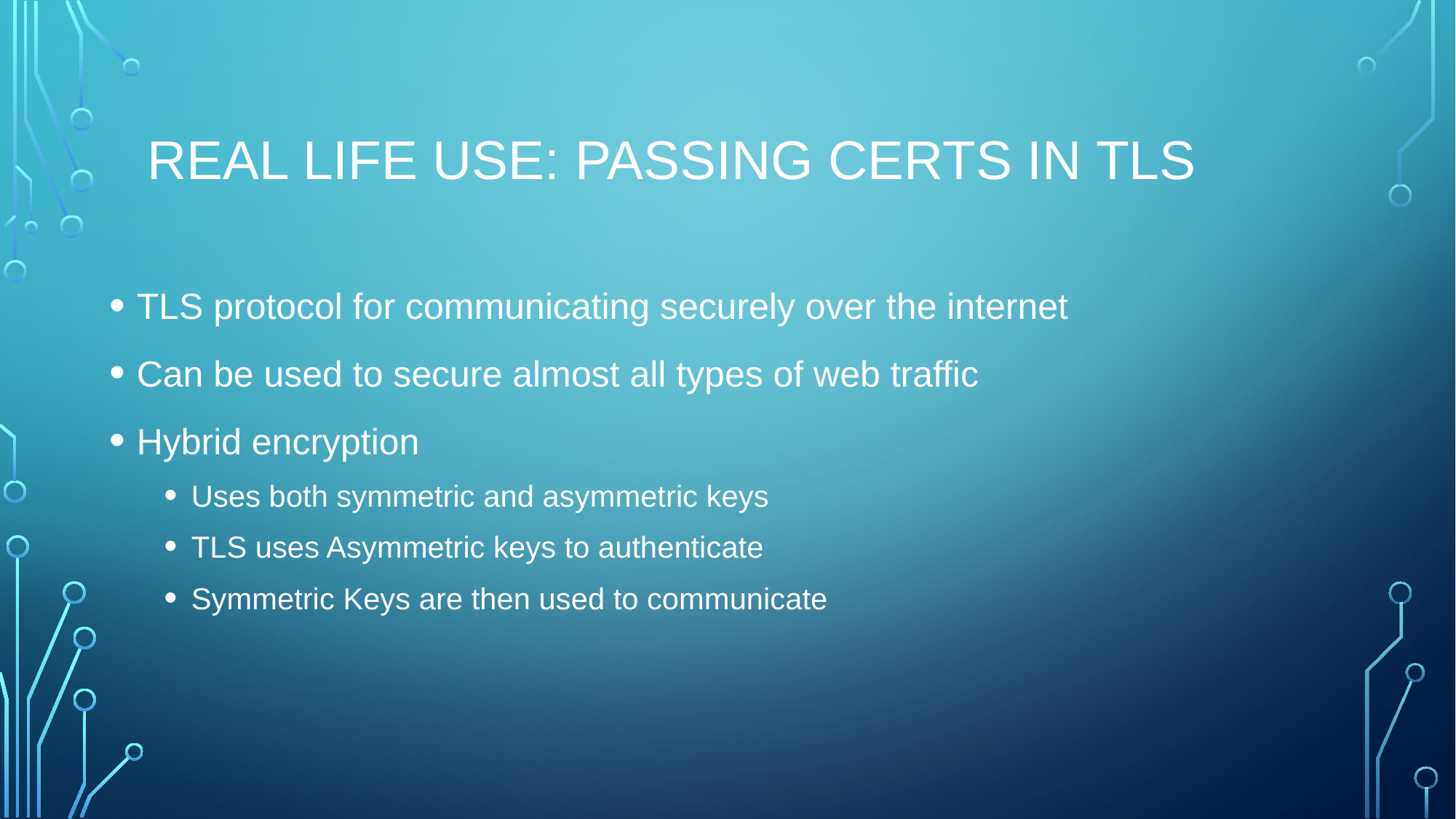

# Real Life Use: Passing Certs in TLS
TLS protocol for communicating securely over the internet
Can be used to secure almost all types of web traffic
Hybrid encryption
Uses both symmetric and asymmetric keys
TLS uses Asymmetric keys to authenticate
Symmetric Keys are then used to communicate